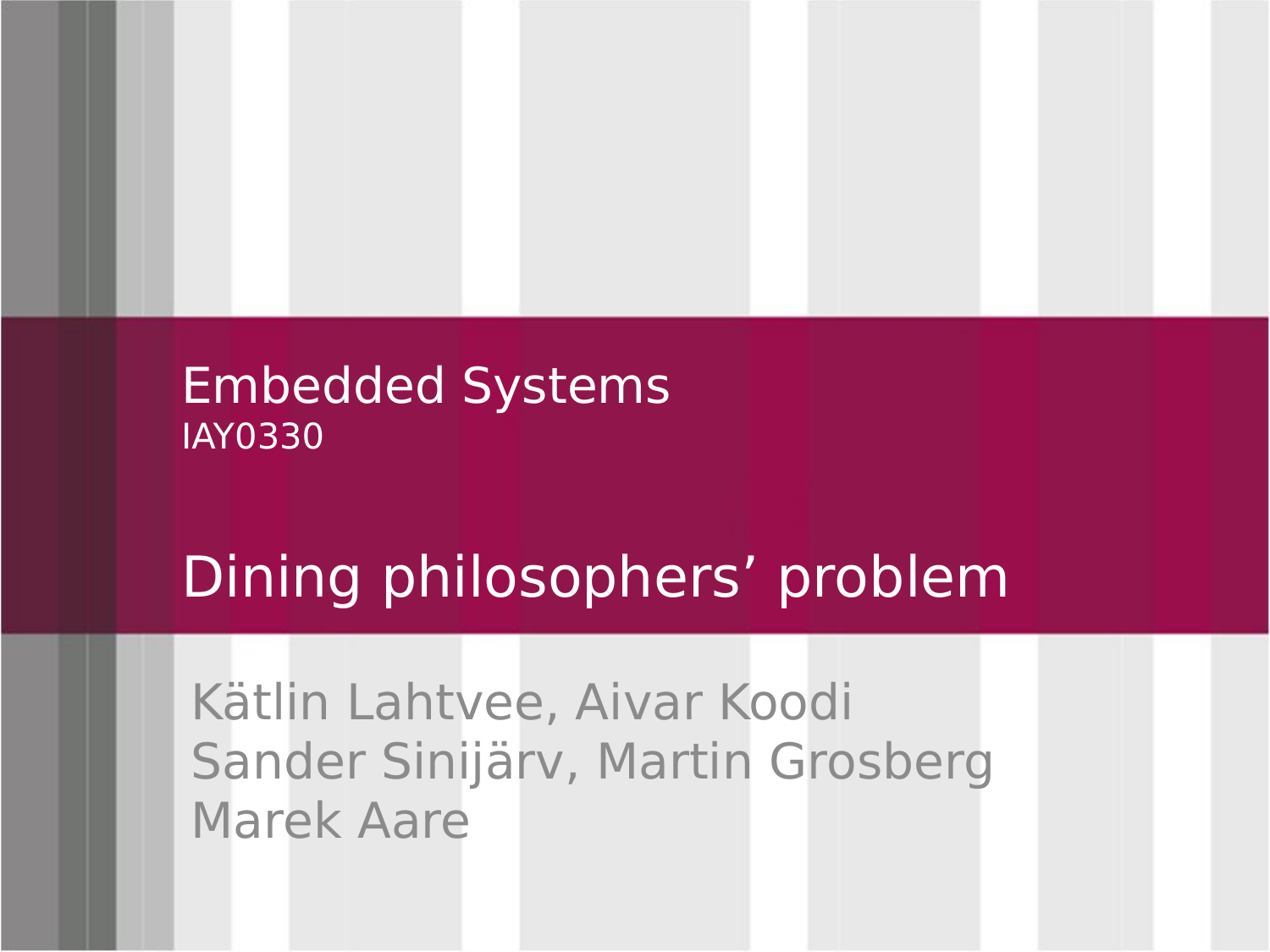

# Embedded Systems IAY0330 Dining philosophers’ problem
Kätlin Lahtvee, Aivar Koodi
Sander Sinijärv, Martin Grosberg
Marek Aare